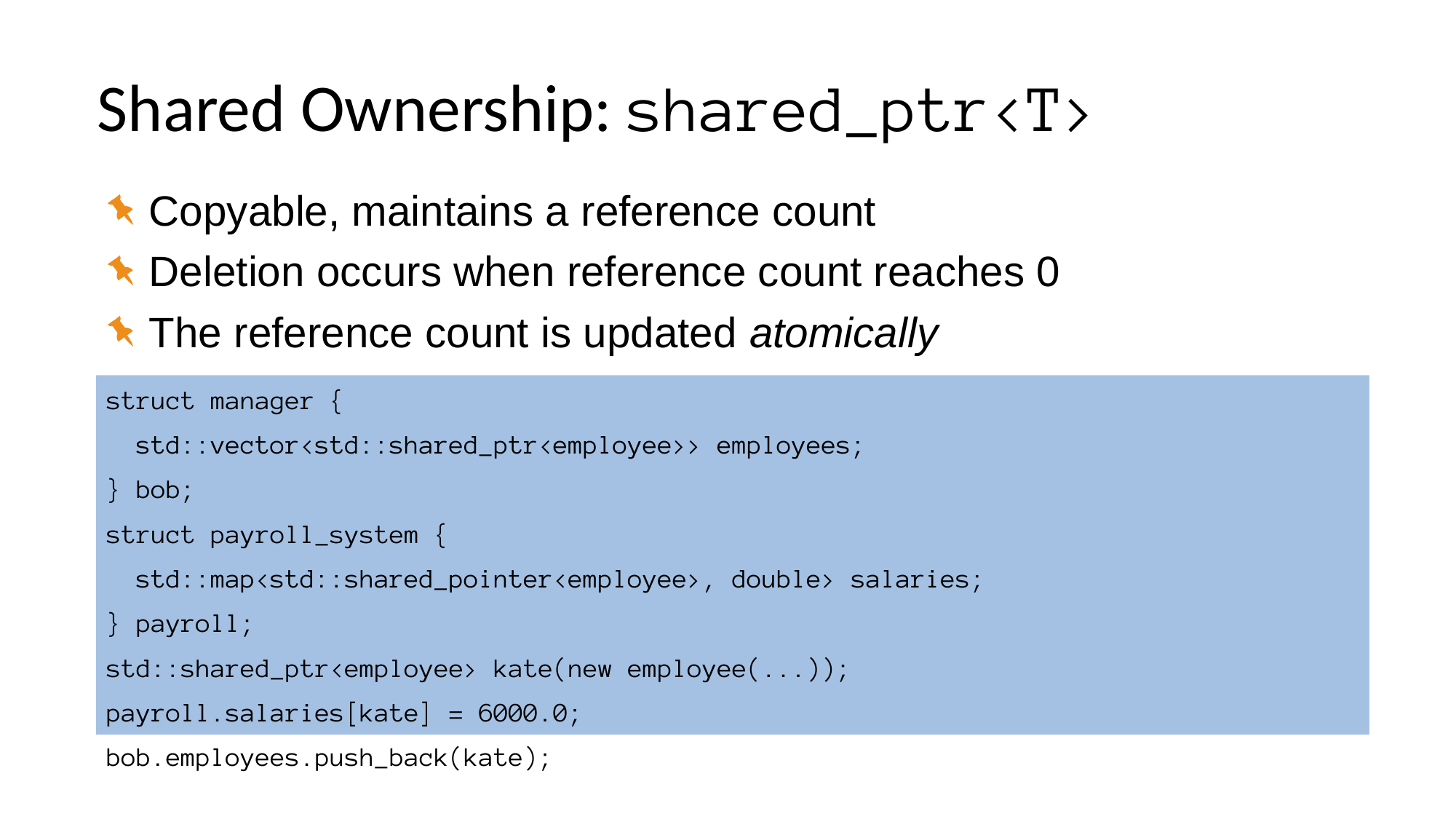

# Shared Ownership: shared_ptr<T>
Copyable, maintains a reference count
Deletion occurs when reference count reaches 0
The reference count is updated atomically
struct manager {
  std::vector<std::shared_ptr<employee>> employees;
} bob;
struct payroll_system {
  std::map<std::shared_pointer<employee>, double> salaries;
} payroll;
std::shared_ptr<employee> kate(new employee(...));
payroll.salaries[kate] = 6000.0;
bob.employees.push_back(kate);